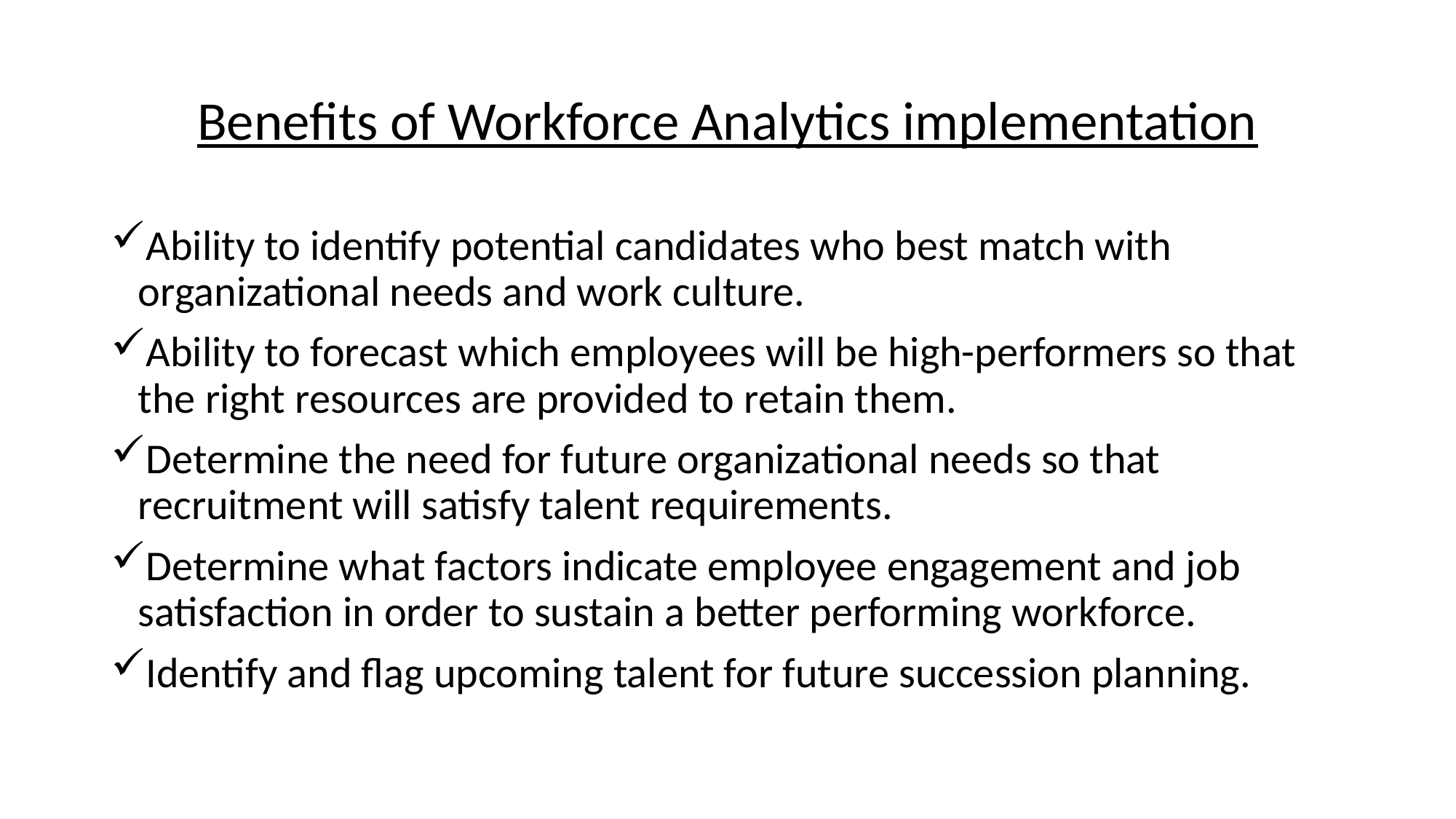

# Benefits of Workforce Analytics implementation
Ability to identify potential candidates who best match with organizational needs and work culture.
Ability to forecast which employees will be high-performers so that the right resources are provided to retain them.
Determine the need for future organizational needs so that recruitment will satisfy talent requirements.
Determine what factors indicate employee engagement and job satisfaction in order to sustain a better performing workforce.
Identify and flag upcoming talent for future succession planning.